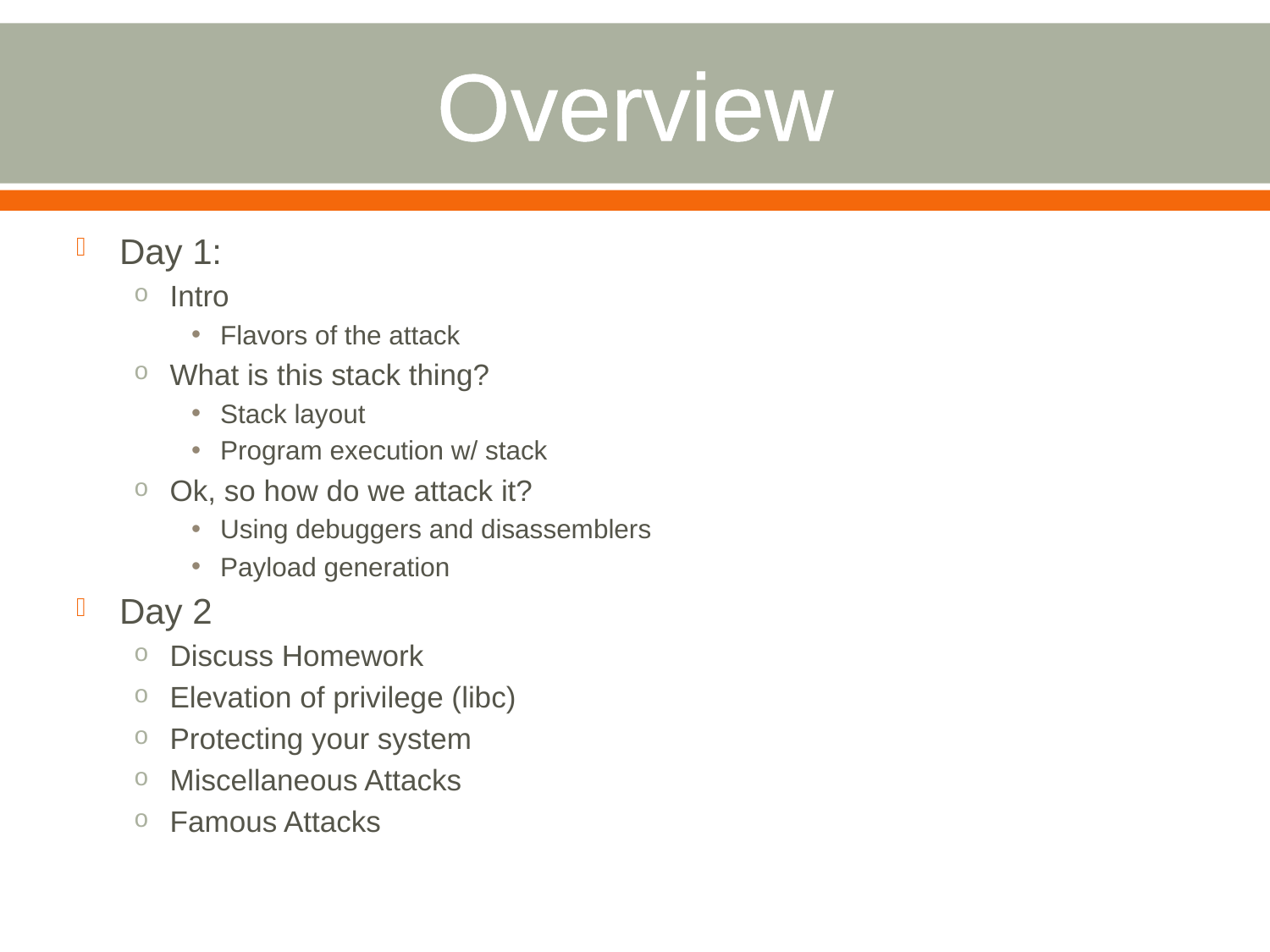

# Overview
Day 1:
Intro
Flavors of the attack
What is this stack thing?
Stack layout
Program execution w/ stack
Ok, so how do we attack it?
Using debuggers and disassemblers
Payload generation
Day 2
Discuss Homework
Elevation of privilege (libc)
Protecting your system
Miscellaneous Attacks
Famous Attacks